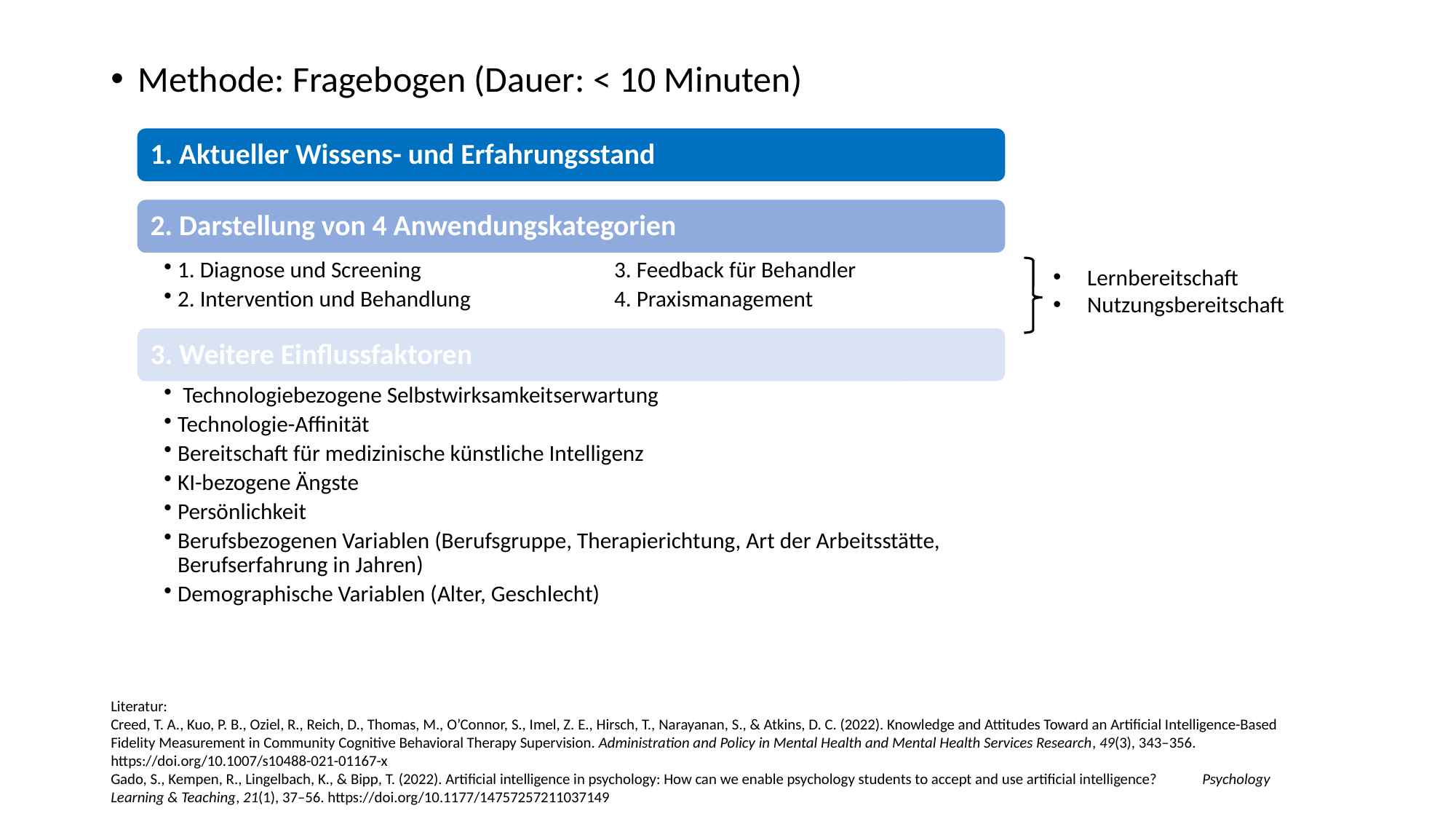

Methode: Fragebogen (Dauer: < 10 Minuten)
1. Aktueller Wissens- und Erfahrungsstand
2. Darstellung von 4 Anwendungskategorien
1. Diagnose und Screening		3. Feedback für Behandler
2. Intervention und Behandlung 		4. Praxismanagement
3. Weitere Einflussfaktoren
 Technologiebezogene Selbstwirksamkeitserwartung
Technologie-Affinität
Bereitschaft für medizinische künstliche Intelligenz
KI-bezogene Ängste
Persönlichkeit
Berufsbezogenen Variablen (Berufsgruppe, Therapierichtung, Art der Arbeitsstätte, Berufserfahrung in Jahren)
Demographische Variablen (Alter, Geschlecht)

Lernbereitschaft
Nutzungsbereitschaft
Literatur:
Creed, T. A., Kuo, P. B., Oziel, R., Reich, D., Thomas, M., O’Connor, S., Imel, Z. E., Hirsch, T., Narayanan, S., & Atkins, D. C. (2022). Knowledge and Attitudes Toward an Artificial Intelligence-Based Fidelity Measurement in Community Cognitive Behavioral Therapy Supervision. Administration and Policy in Mental Health and Mental Health Services Research, 49(3), 343–356. https://doi.org/10.1007/s10488-021-01167-x
Gado, S., Kempen, R., Lingelbach, K., & Bipp, T. (2022). Artificial intelligence in psychology: How can we enable psychology students to accept and use artificial intelligence? 	Psychology Learning & Teaching, 21(1), 37–56. https://doi.org/10.1177/14757257211037149